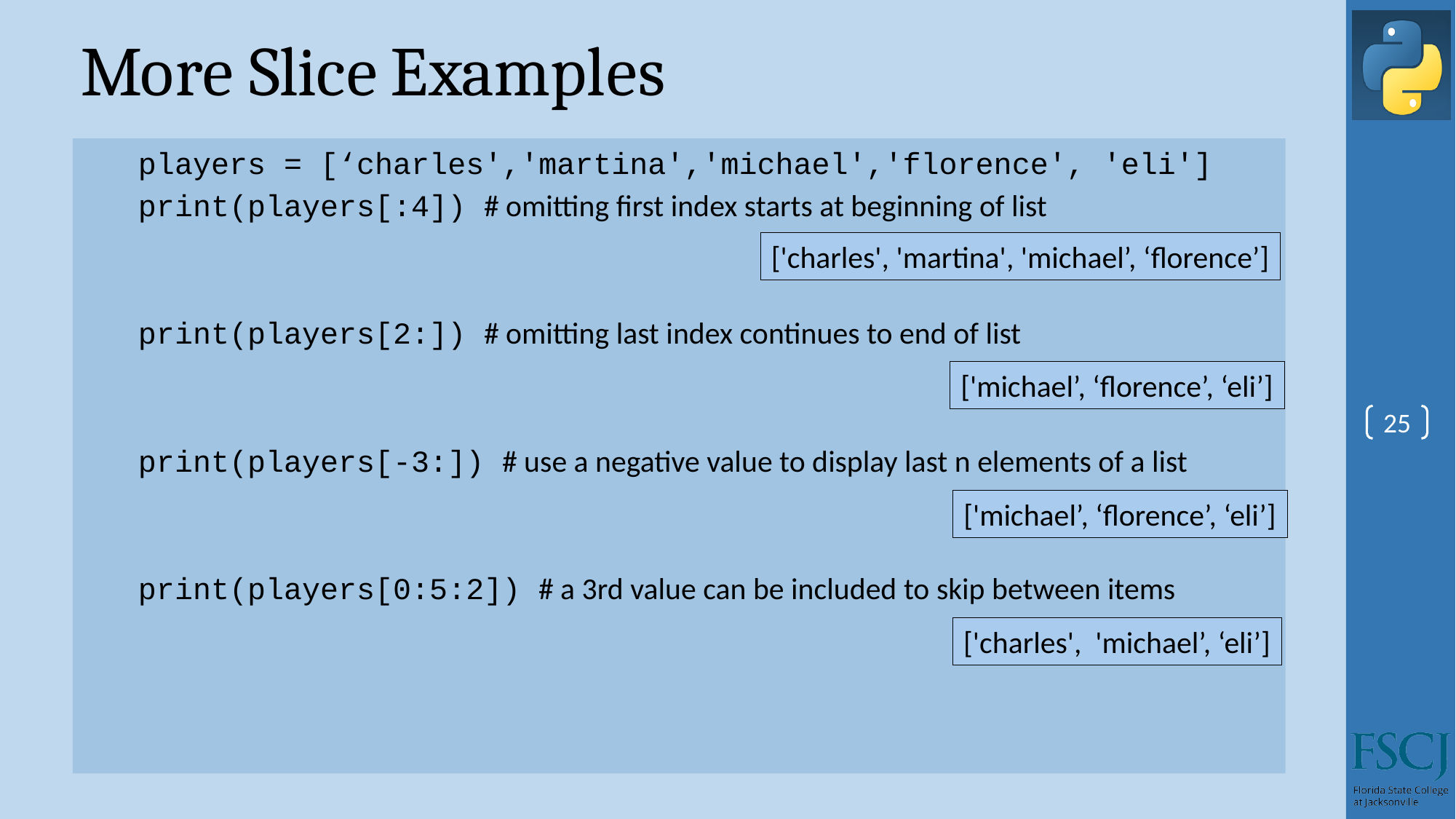

# More Slice Examples
players = [‘charles','martina','michael','florence', 'eli']
print(players[:4]) # omitting first index starts at beginning of list

print(players[2:]) # omitting last index continues to end of list

print(players[-3:]) # use a negative value to display last n elements of a list

print(players[0:5:2]) # a 3rd value can be included to skip between items
['charles', 'martina', 'michael’, ‘florence’]
['michael’, ‘florence’, ‘eli’]
25
['michael’, ‘florence’, ‘eli’]
['charles',  'michael’, ‘eli’]